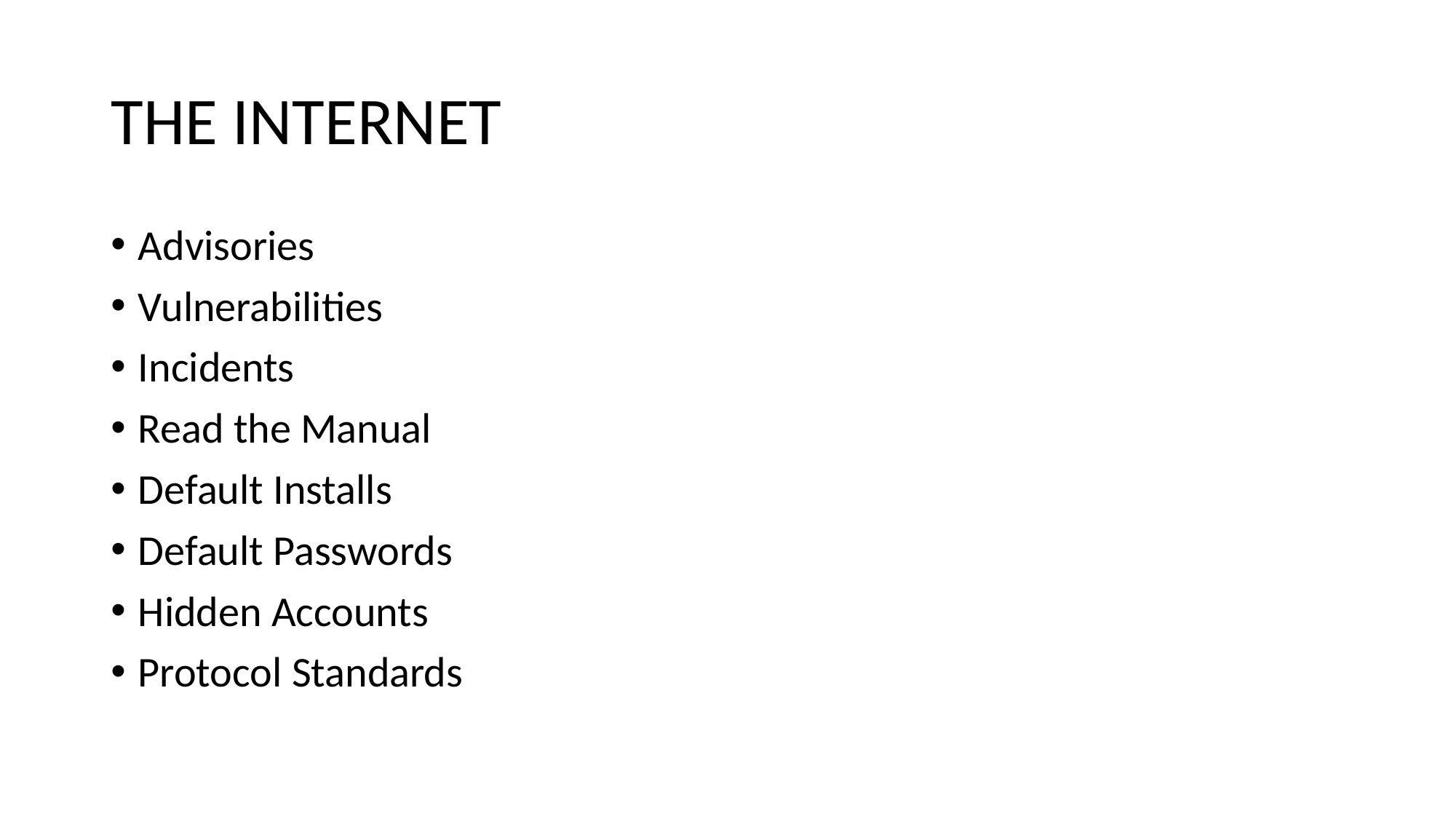

# THE INTERNET
Advisories
Vulnerabilities
Incidents
Read the Manual
Default Installs
Default Passwords
Hidden Accounts
Protocol Standards